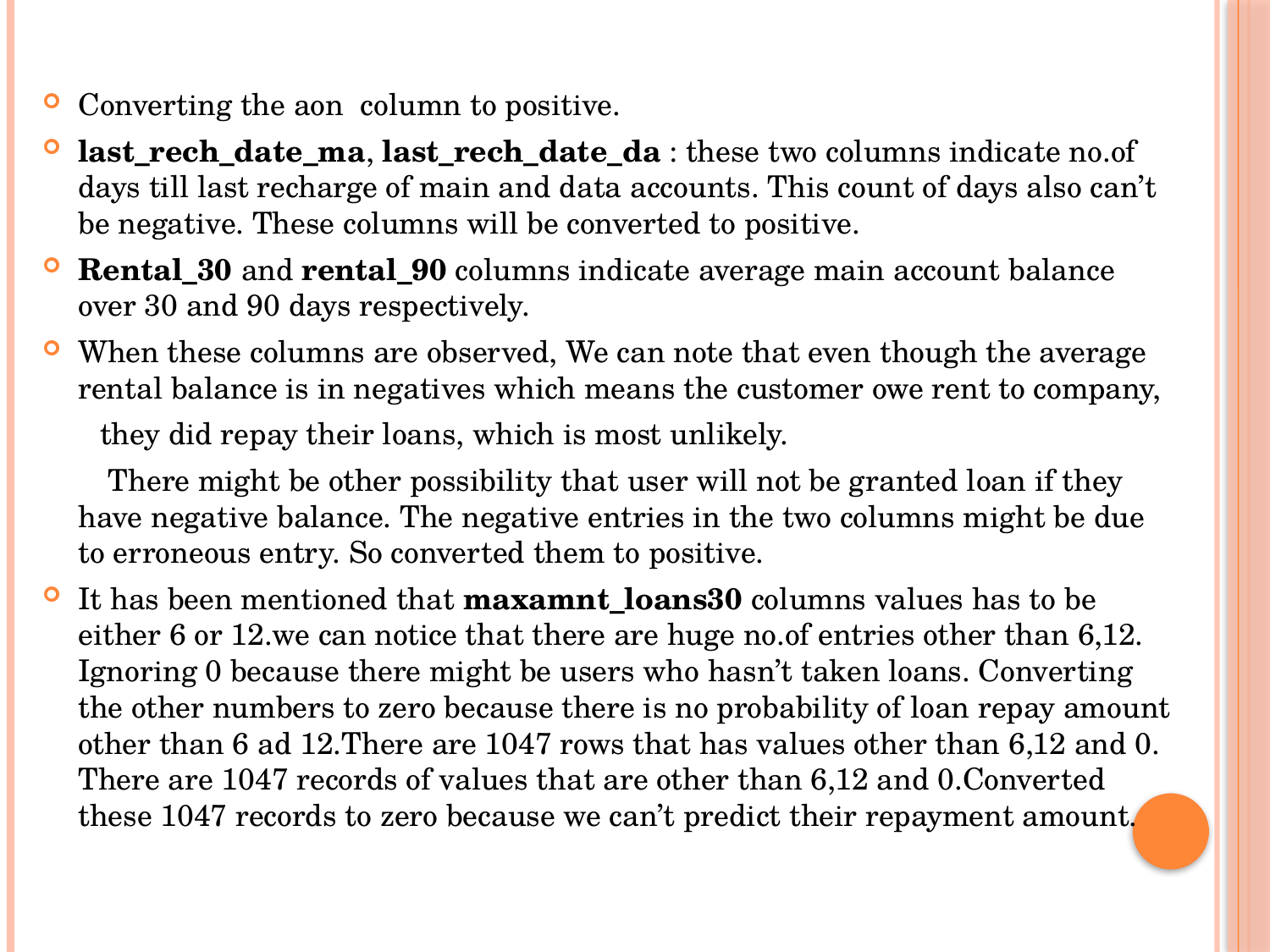

Converting the aon  column to positive.
last_rech_date_ma, last_rech_date_da : these two columns indicate no.of days till last recharge of main and data accounts. This count of days also can’t be negative. These columns will be converted to positive.
Rental_30 and rental_90 columns indicate average main account balance over 30 and 90 days respectively.
When these columns are observed, We can note that even though the average rental balance is in negatives which means the customer owe rent to company,
       they did repay their loans, which is most unlikely.
        There might be other possibility that user will not be granted loan if they have negative balance. The negative entries in the two columns might be due to erroneous entry. So converted them to positive.
It has been mentioned that maxamnt_loans30 columns values has to be either 6 or 12.we can notice that there are huge no.of entries other than 6,12. Ignoring 0 because there might be users who hasn’t taken loans. Converting the other numbers to zero because there is no probability of loan repay amount other than 6 ad 12.There are 1047 rows that has values other than 6,12 and 0. There are 1047 records of values that are other than 6,12 and 0.Converted these 1047 records to zero because we can’t predict their repayment amount.